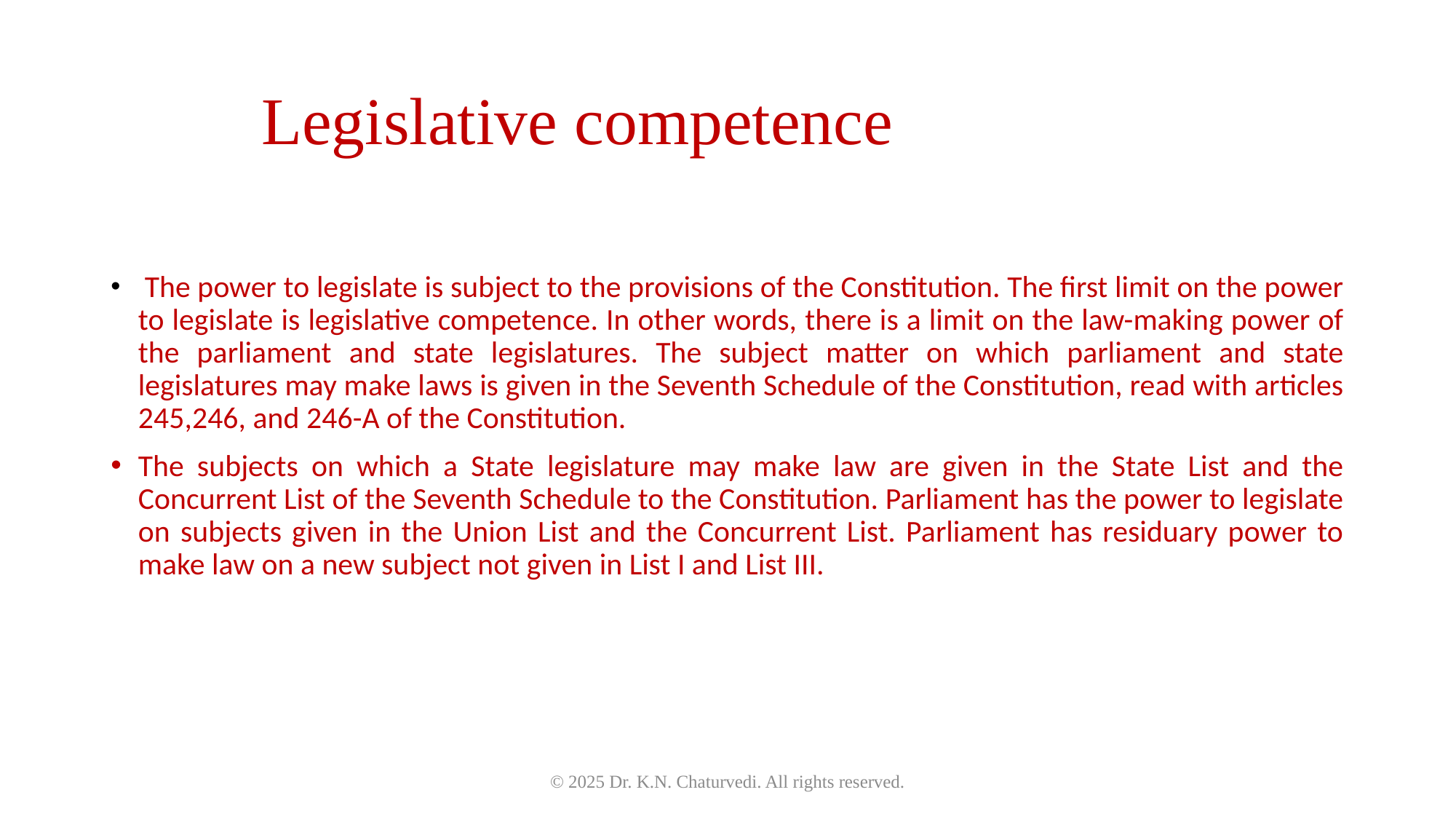

# Legislative competence

 The power to legislate is subject to the provisions of the Constitution. The first limit on the power to legislate is legislative competence. In other words, there is a limit on the law-making power of the parliament and state legislatures. The subject matter on which parliament and state legislatures may make laws is given in the Seventh Schedule of the Constitution, read with articles 245,246, and 246-A of the Constitution.
The subjects on which a State legislature may make law are given in the State List and the Concurrent List of the Seventh Schedule to the Constitution. Parliament has the power to legislate on subjects given in the Union List and the Concurrent List. Parliament has residuary power to make law on a new subject not given in List I and List III.
© 2025 Dr. K.N. Chaturvedi. All rights reserved.